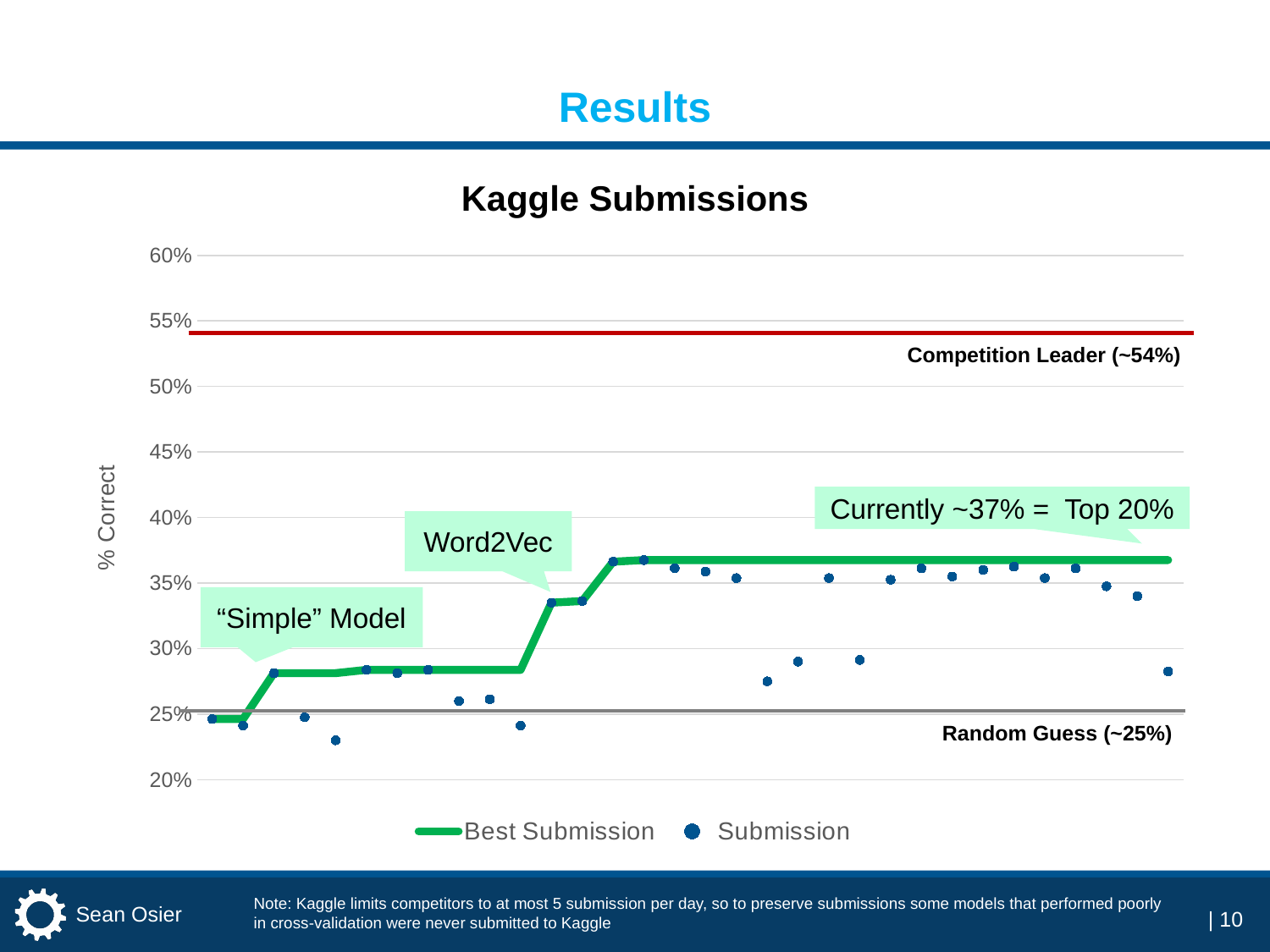

# Results
Kaggle Submissions

### Chart

| Category | Best Submission | Submission |
|---|---|---|
| Sample Submission = 0.24625 | 0.24625 | 0.24625 |
| All B's = 0.24125 | 0.24625 | 0.24125 |
| All A's = 0.28125 | 0.28125 | 0.28125 |
| All C's = 0.24750 | 0.28125 | 0.2475 |
| All D's = 0.23000 | 0.28125 | 0.23 |
| All A's & choose all "All of the above", etc. = 0.28375 | 0.28375 | 0.28375 |
| All A's & choose disproportionately long answers = 0.28125 | 0.28375 | 0.28125 |
| All A's + choose all "All of the above", etc. + choose disproportionately long answers = 0.28375 | 0.28375 | 0.28375 |
| Initial Word2Vec (training set only) = 0.26000 | 0.28375 | 0.26 |
| Initial Word2Vec (training set only) & choose all "All of the above", etc. = 0.26125 | 0.28375 | 0.26125 |
| Initial Word2Vec (training set only) using min. similarity = 0.24125 | 0.28375 | 0.24125 |
| Word2Vec (training set + wiki) = 0.33500 | 0.335 | 0.335 |
| Word2Vec (training set + wiki) & choose all "All of the above", etc. = 0.33625 | 0.33625 | 0.33625 |
| Deeper Word2Vec (size=200) = 0.36625 | 0.36625 | 0.36625 |
| Deeper Word2Vec (size=200) & choose all "All of the above", etc. = 0.36750 | 0.3675 | 0.3675 |
| Even Deeper Word2Vec (size=300) = 0.36125 ---(No more submission left for the day)--- | 0.3675 | 0.36125 |
| Bigger Window Word2Vec (window=15) = 0.35875 | 0.3675 | 0.35875 |
| Deeper Word2Vec (size=200) with Bigger SG (sg=2) = 0.35375 | 0.3675 | 0.35375 |
| Freebase Word2Vec = 0.27500 | 0.3675 | 0.275 |
| Google Word2Vec = 0.29000 | 0.3675 | 0.29 |
| Smaller Window Word2Vec (window=5) = 0.35375 ---(No more submission left for the day)--- | 0.3675 | 0.35375 |
| Word2Vec Ensemble = 0.29125 | 0.3675 | 0.29125 |
| Bigger Window Word2Vec (window=12) = 0.35250 | 0.3675 | 0.3525 |
| Even Deeper Word2Vec (size=248) = 0.36125 | 0.3675 | 0.36125 |
| Slightly Less Deep Word2Vec (size=160) = 0.35500 | 0.3675 | 0.355 |
| Word2Vec (training set + wiki + glossary info) = 0.36000 | 0.3675 | 0.36 |
| Word Vector Sum Cosine Similarity = 0.36250 | 0.3675 | 0.3625 |
| Word Vector Average Cosine Similarity = 0.35375 | 0.3675 | 0.35375 |
| Weighted Word Vector Sum Cosine Similarity = 0.36125 | 0.3675 | 0.36125 |
| Weighted Word Vector Average Cosine Similarity = 0.34750 | 0.3675 | 0.3475 |
| Stemmed Word2Vec = 0.34000 | 0.3675 | 0.34 |
| TFIDF Similarity = 0.28250 | 0.3675 | 0.2825 |
Competition Leader (~54%)
Currently ~37% =  Top 20%
Word2Vec
“Simple” Model
Random Guess (~25%)
Note: Kaggle limits competitors to at most 5 submission per day, so to preserve submissions some models that performed poorly in cross-validation were never submitted to Kaggle
| 10